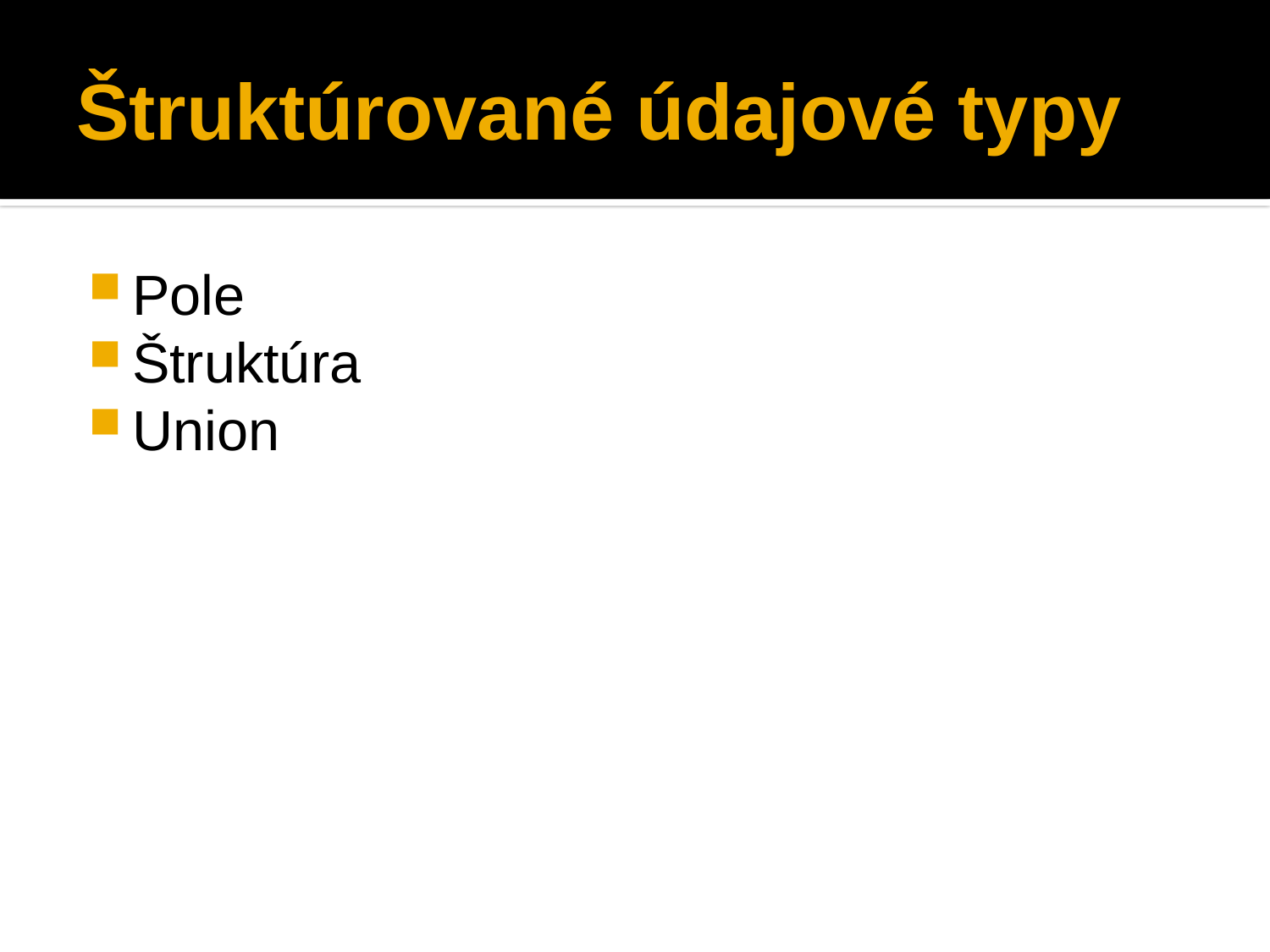

# Štruktúrované údajové typy
Pole
Štruktúra
Union